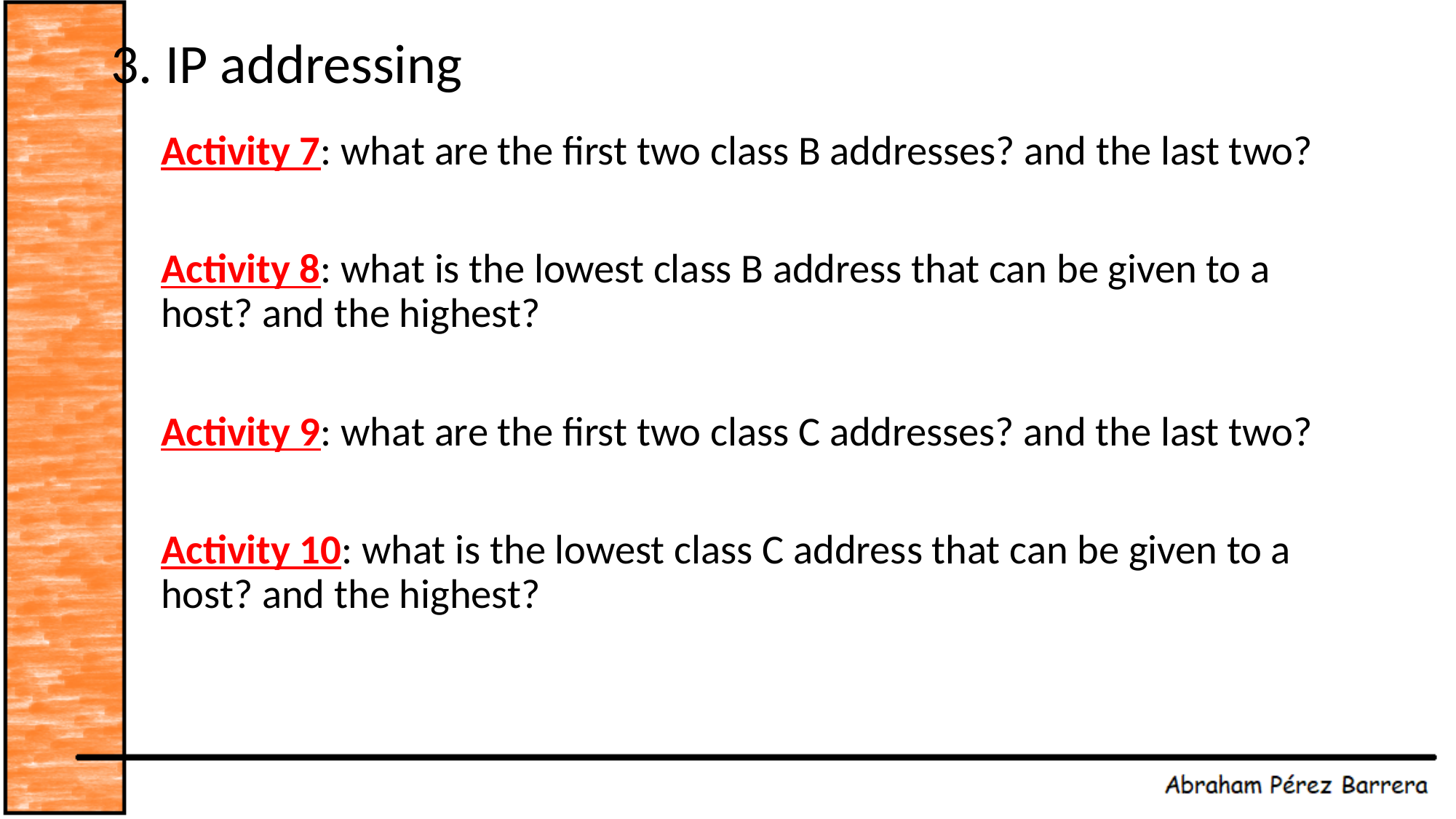

# 3. IP addressing
Activity 7: what are the first two class B addresses? and the last two?

Activity 8: what is the lowest class B address that can be given to a host? and the highest?

Activity 9: what are the first two class C addresses? and the last two?

Activity 10: what is the lowest class C address that can be given to a host? and the highest?